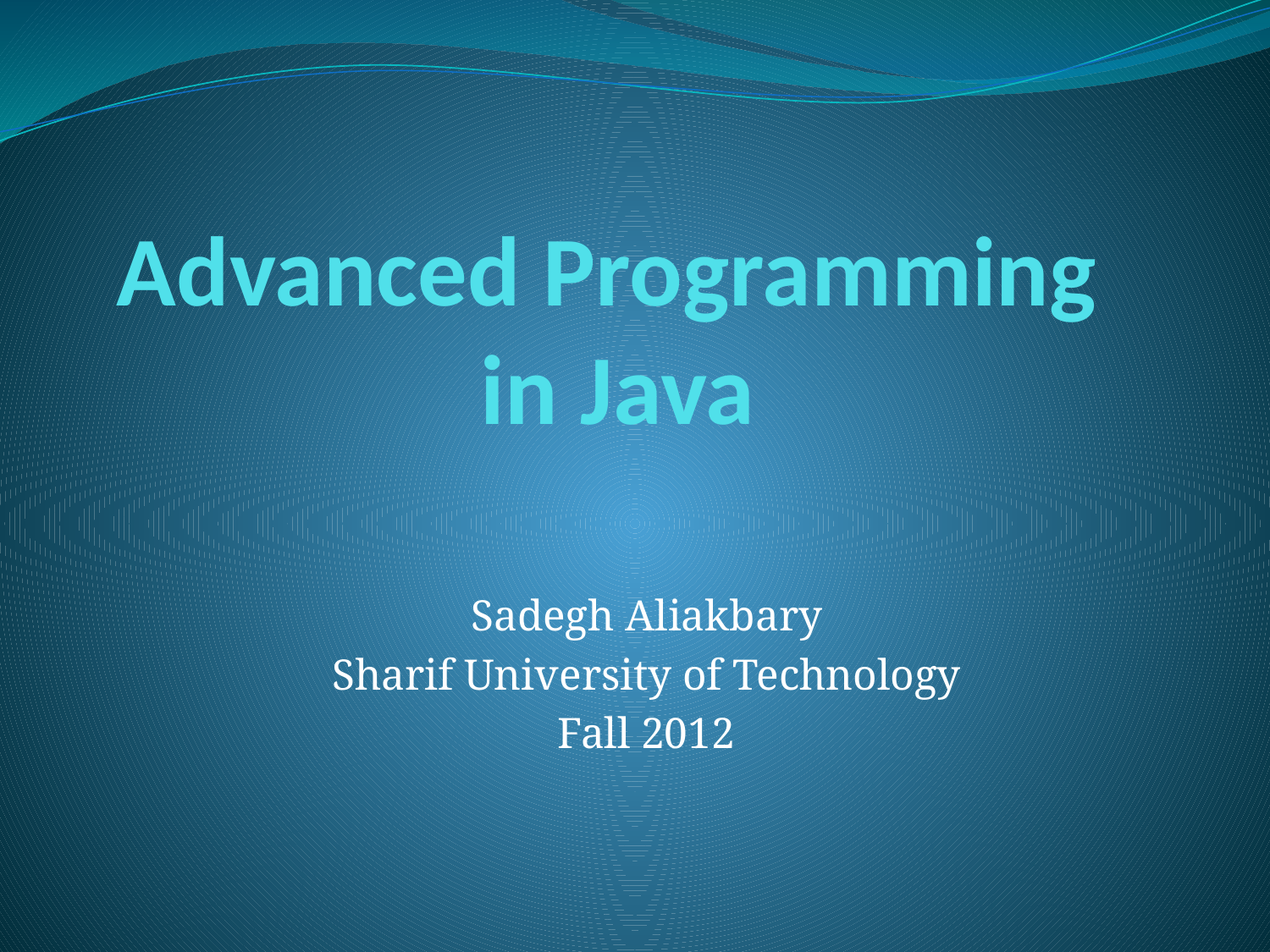

# Advanced Programming in Java

Sadegh Aliakbary
Sharif University of Technology
Fall 2012